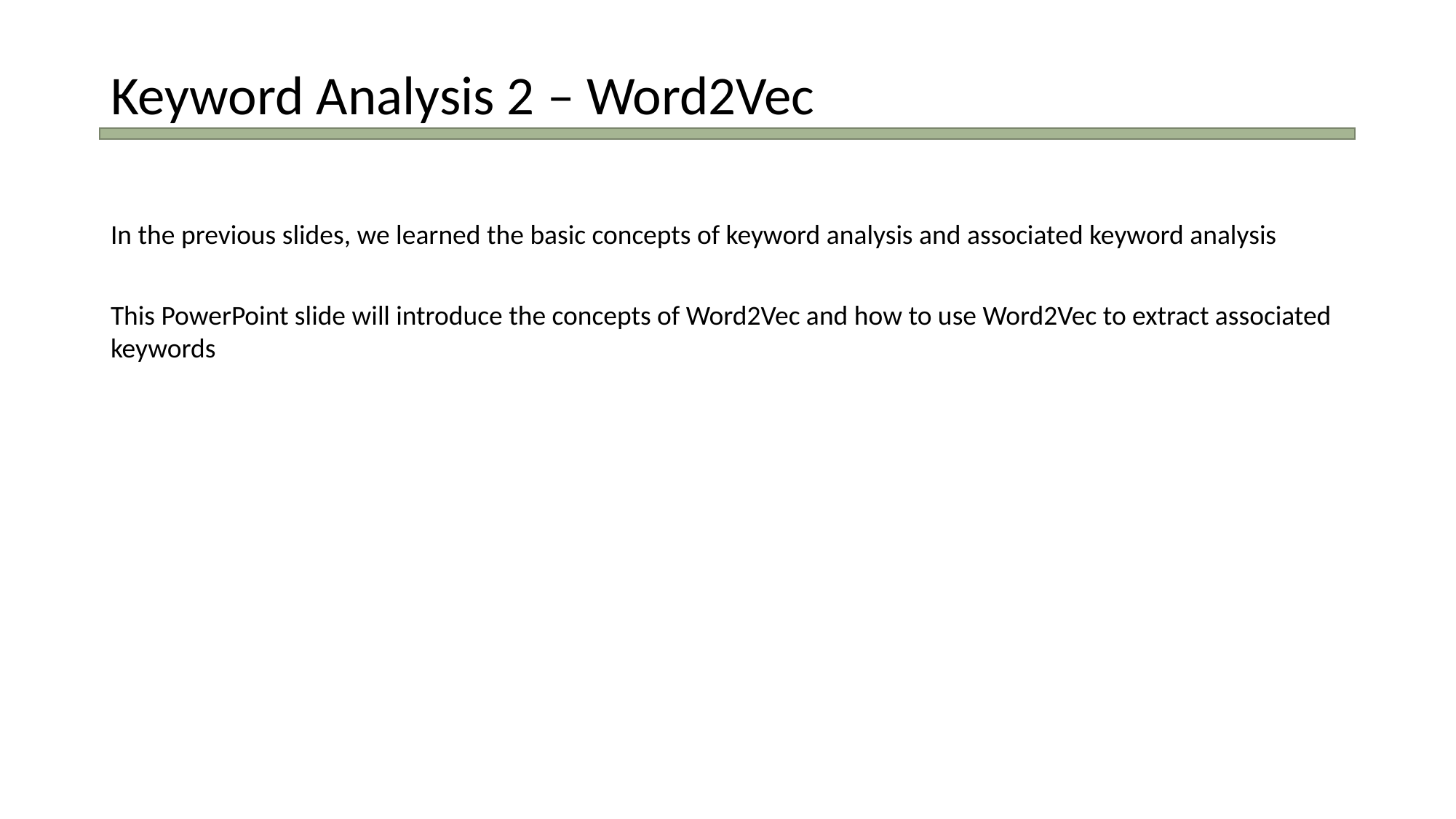

Keyword Analysis 2 – Word2Vec

In the previous slides, we learned the basic concepts of keyword analysis and associated keyword analysis
This PowerPoint slide will introduce the concepts of Word2Vec and how to use Word2Vec to extract associated keywords